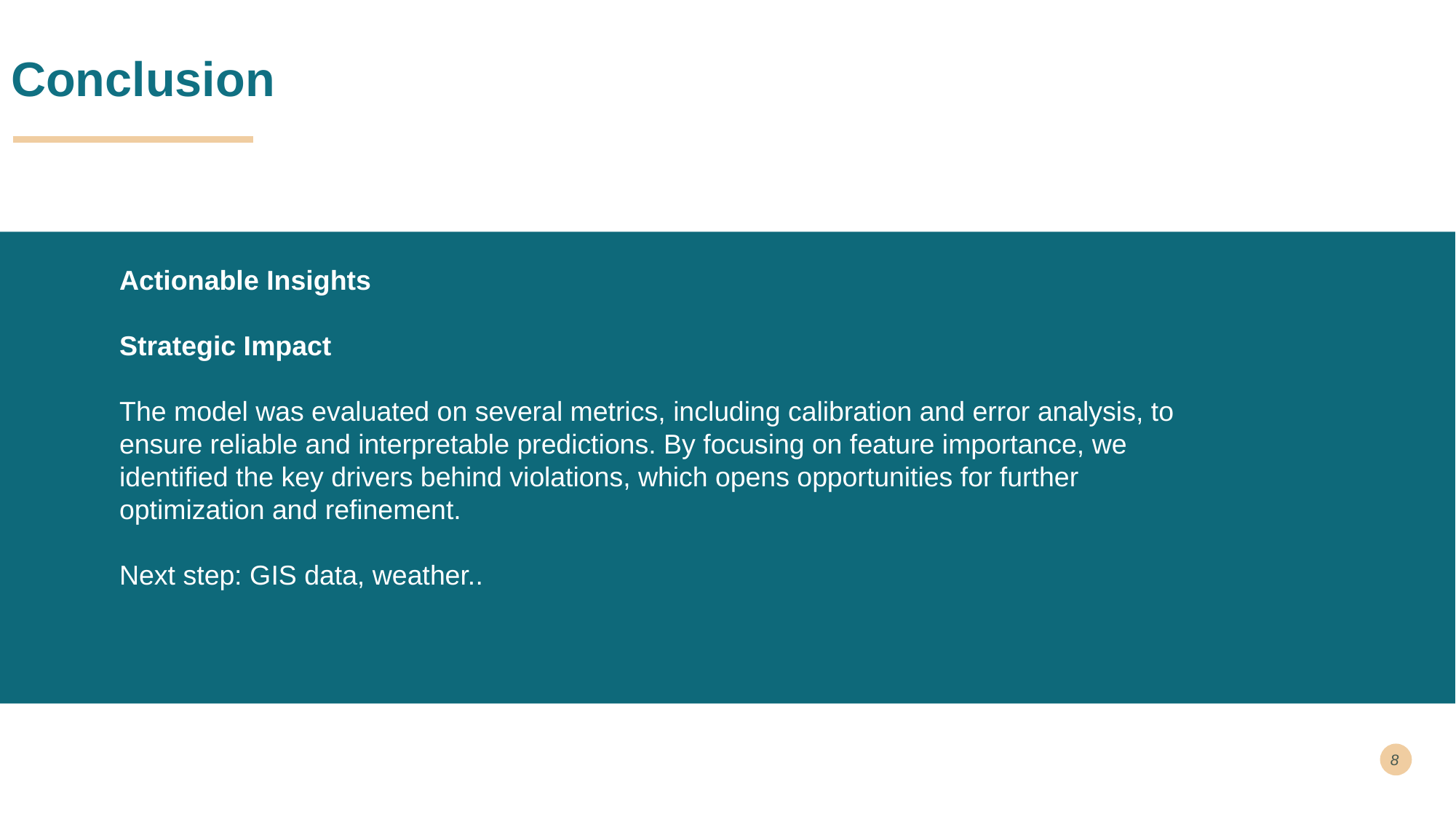

# Conclusion

Actionable Insights

Strategic Impact

The model was evaluated on several metrics, including calibration and error analysis, to ensure reliable and interpretable predictions. By focusing on feature importance, we identified the key drivers behind violations, which opens opportunities for further optimization and refinement.

Next step: GIS data, weather..
8